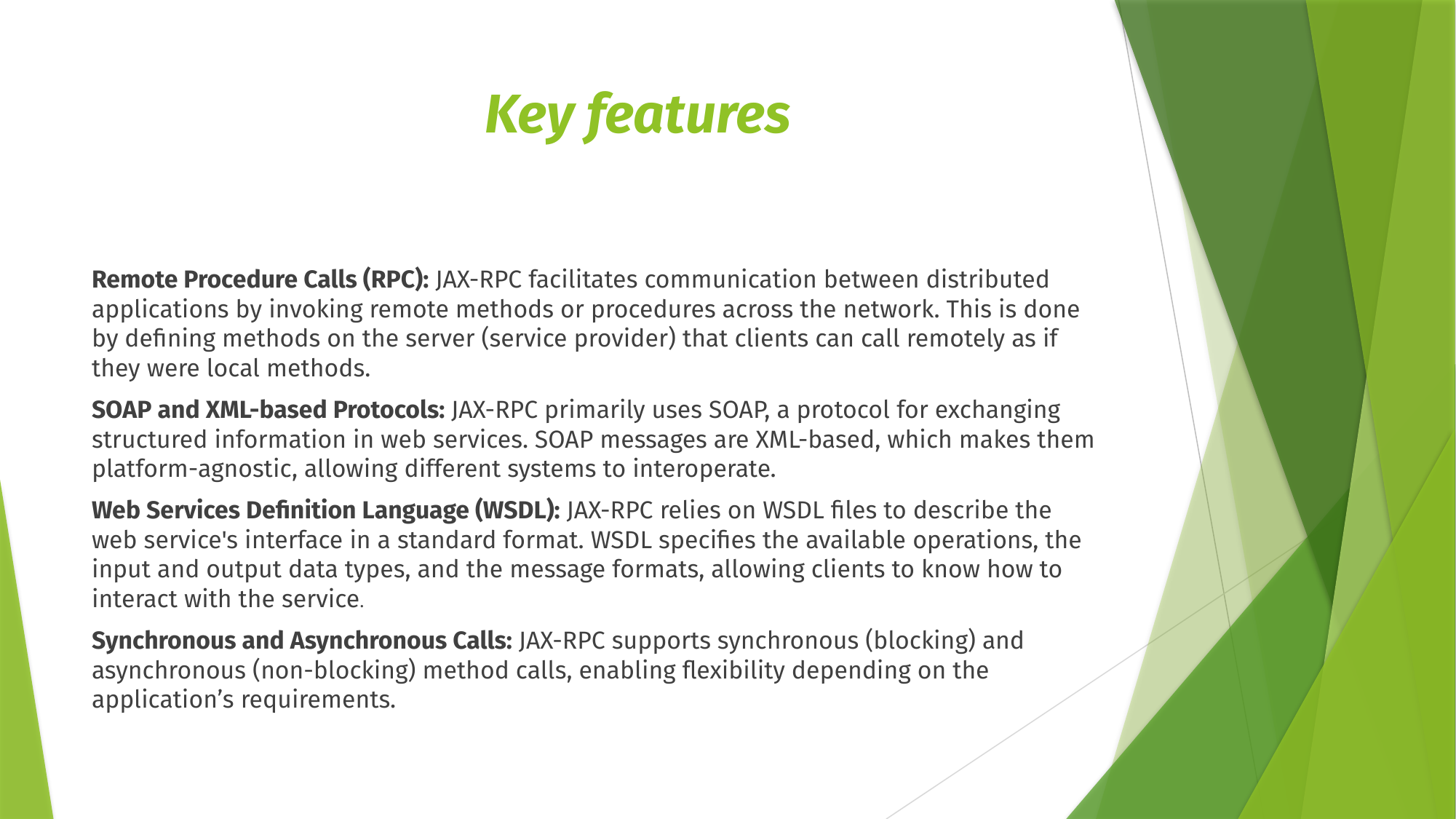

# Key features
Remote Procedure Calls (RPC): JAX-RPC facilitates communication between distributed applications by invoking remote methods or procedures across the network. This is done by defining methods on the server (service provider) that clients can call remotely as if they were local methods.
SOAP and XML-based Protocols: JAX-RPC primarily uses SOAP, a protocol for exchanging structured information in web services. SOAP messages are XML-based, which makes them platform-agnostic, allowing different systems to interoperate.
Web Services Definition Language (WSDL): JAX-RPC relies on WSDL files to describe the web service's interface in a standard format. WSDL specifies the available operations, the input and output data types, and the message formats, allowing clients to know how to interact with the service.
Synchronous and Asynchronous Calls: JAX-RPC supports synchronous (blocking) and asynchronous (non-blocking) method calls, enabling flexibility depending on the application’s requirements.